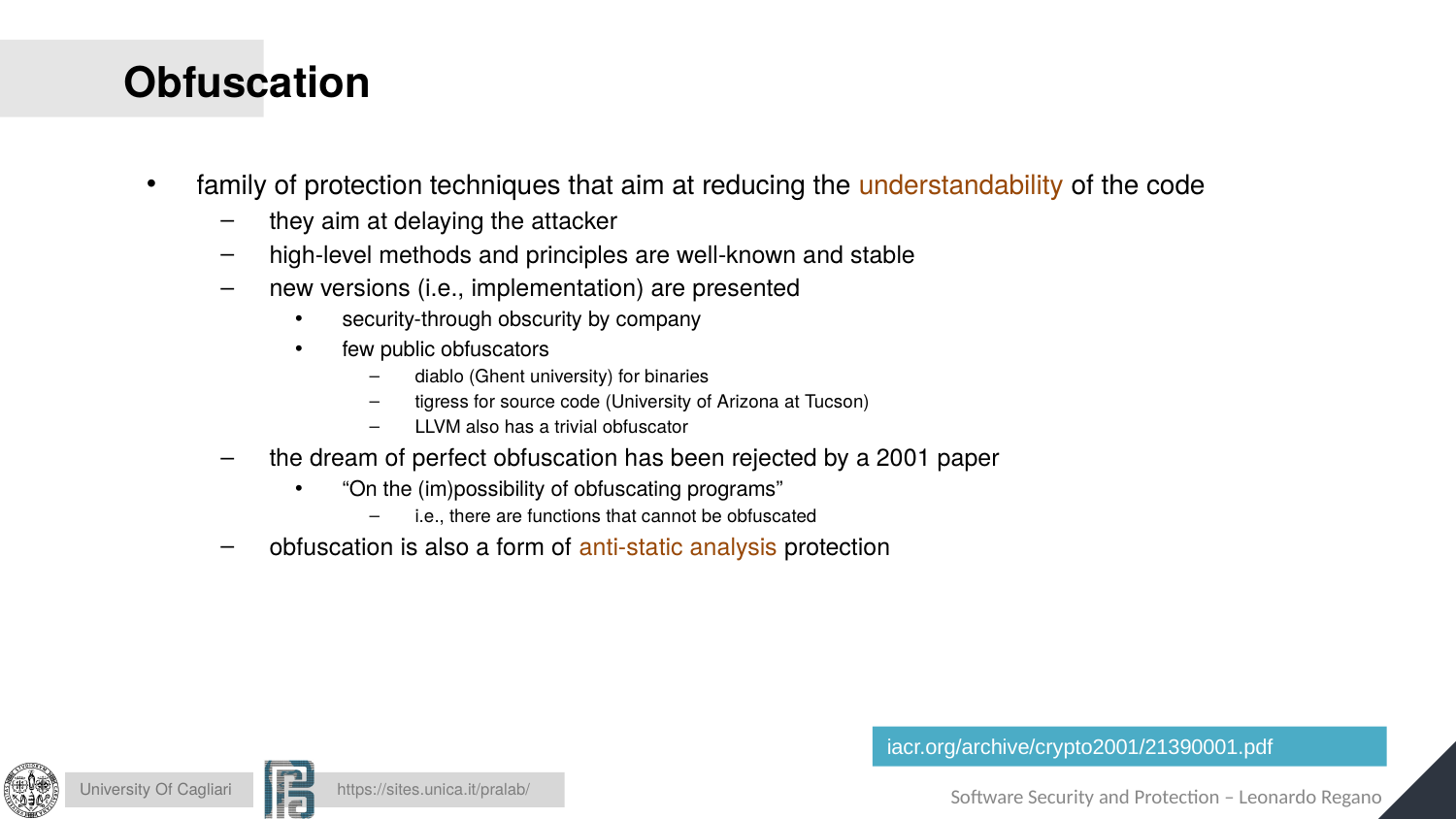

# Obfuscation
family of protection techniques that aim at reducing the understandability of the code
they aim at delaying the attacker
high-level methods and principles are well-known and stable
new versions (i.e., implementation) are presented
security-through obscurity by company
few public obfuscators
diablo (Ghent university) for binaries
tigress for source code (University of Arizona at Tucson)
LLVM also has a trivial obfuscator
the dream of perfect obfuscation has been rejected by a 2001 paper
“On the (im)possibility of obfuscating programs”
i.e., there are functions that cannot be obfuscated
obfuscation is also a form of anti-static analysis protection
iacr.org/archive/crypto2001/21390001.pdf